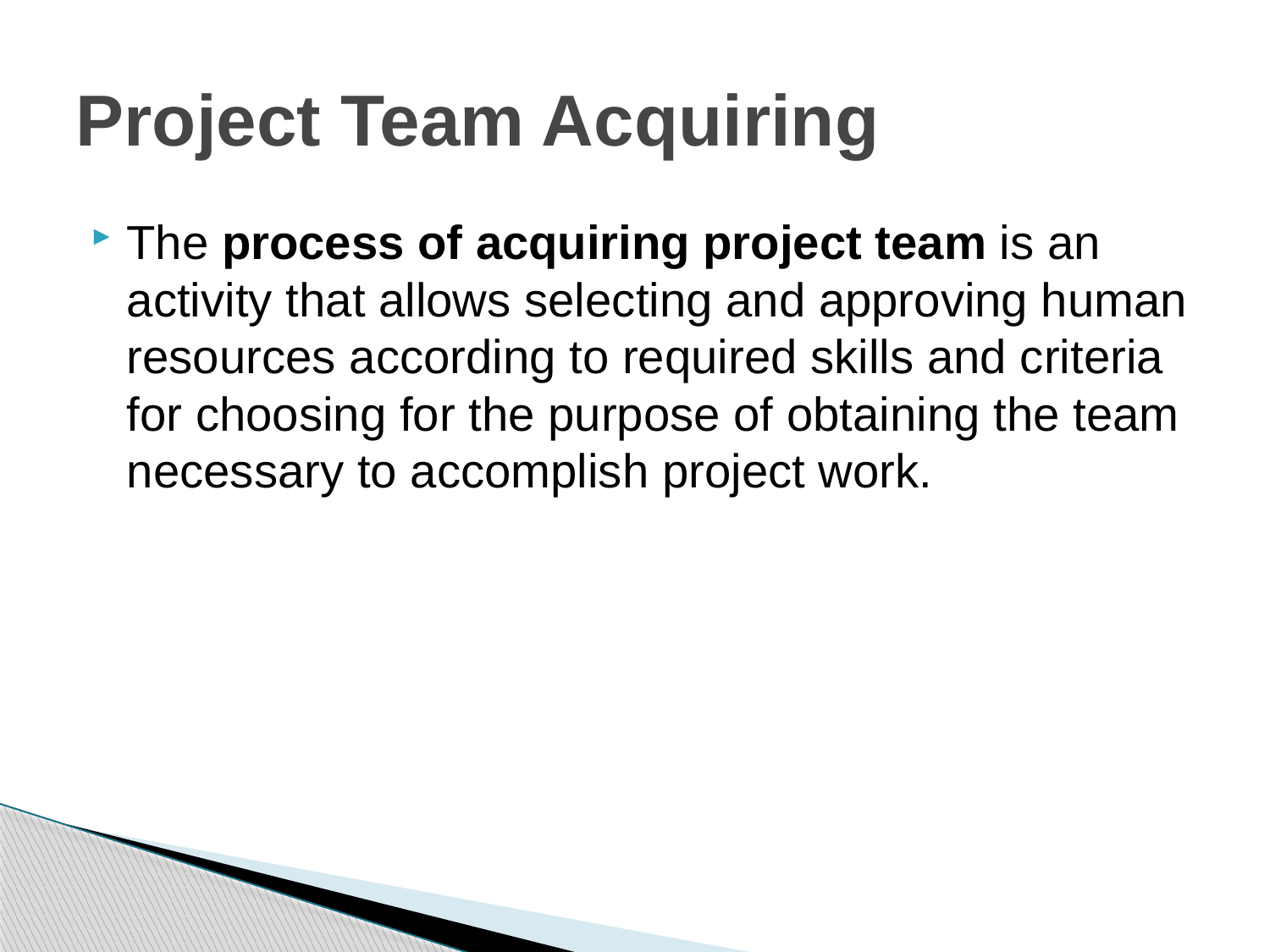

# Project Team Acquiring
The process of acquiring project team is an activity that allows selecting and approving human resources according to required skills and criteria for choosing for the purpose of obtaining the team necessary to accomplish project work.